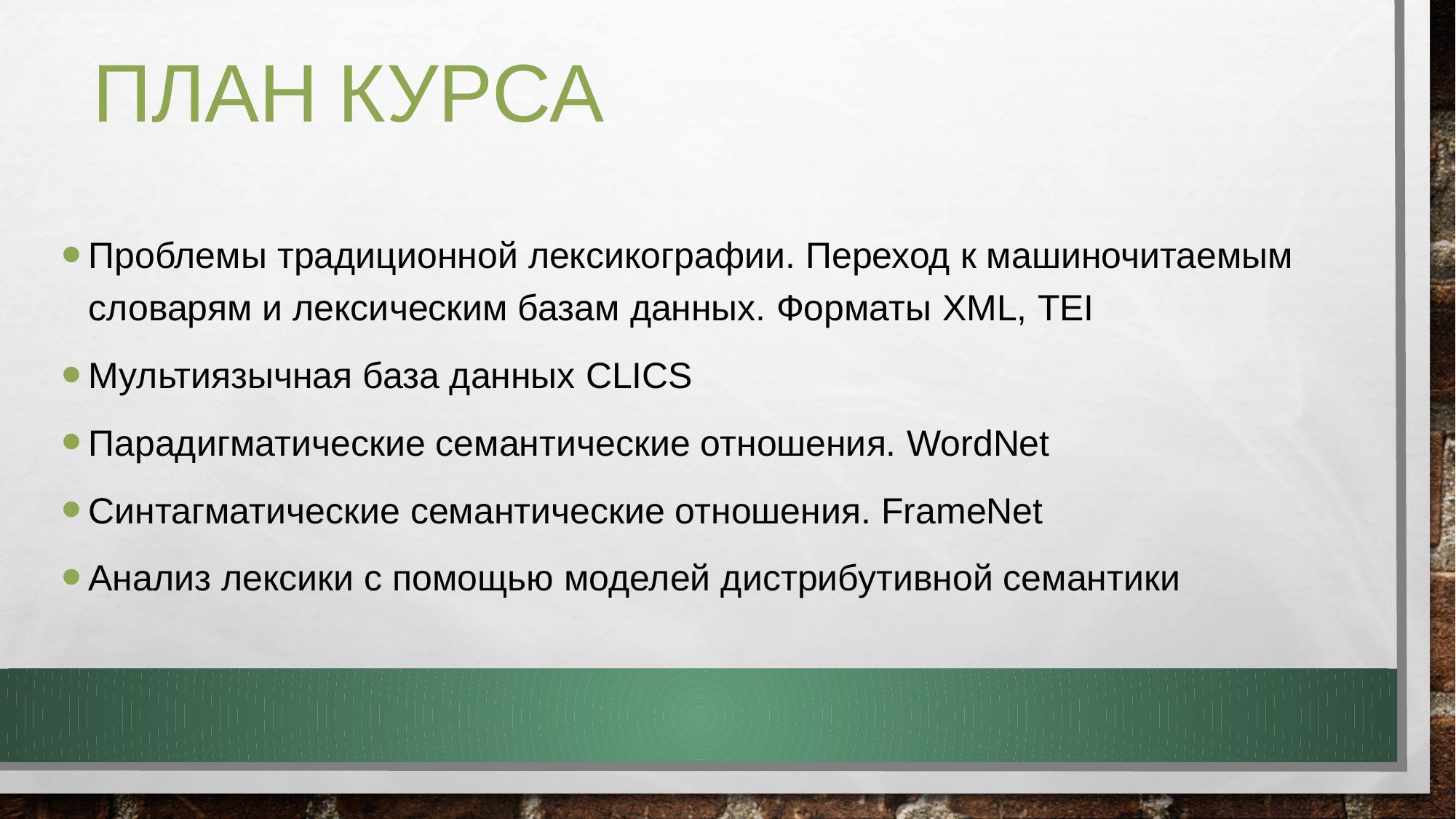

# План курса
Проблемы традиционной лексикографии. Переход к машиночитаемым словарям и лексическим базам данных. Форматы XML, TEI
Мультиязычная база данных CLICS
Парадигматические семантические отношения. WordNet
Синтагматические семантические отношения. FrameNet
Анализ лексики с помощью моделей дистрибутивной семантики